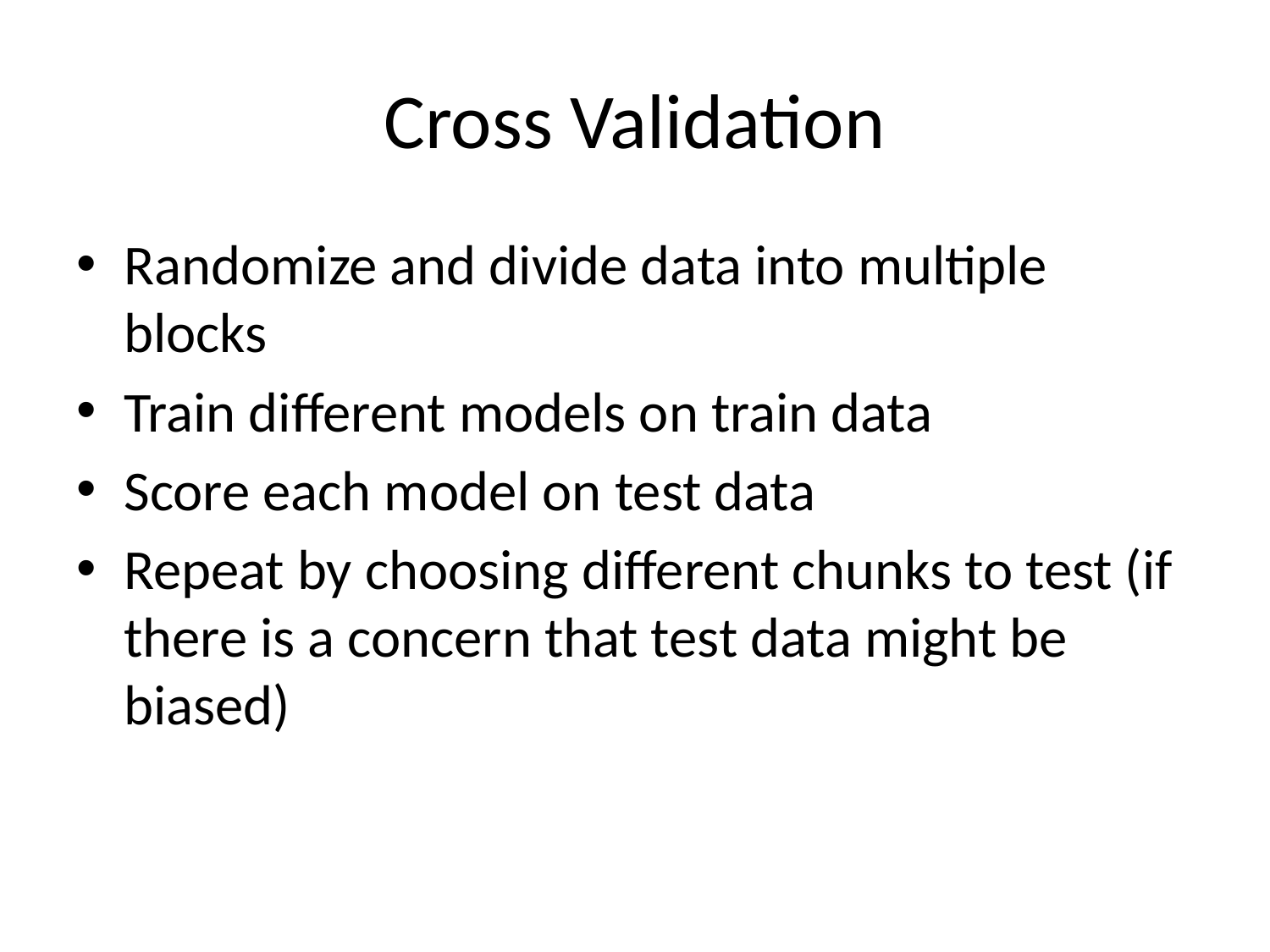

# Cross Validation
Randomize and divide data into multiple blocks
Train different models on train data
Score each model on test data
Repeat by choosing different chunks to test (if there is a concern that test data might be biased)